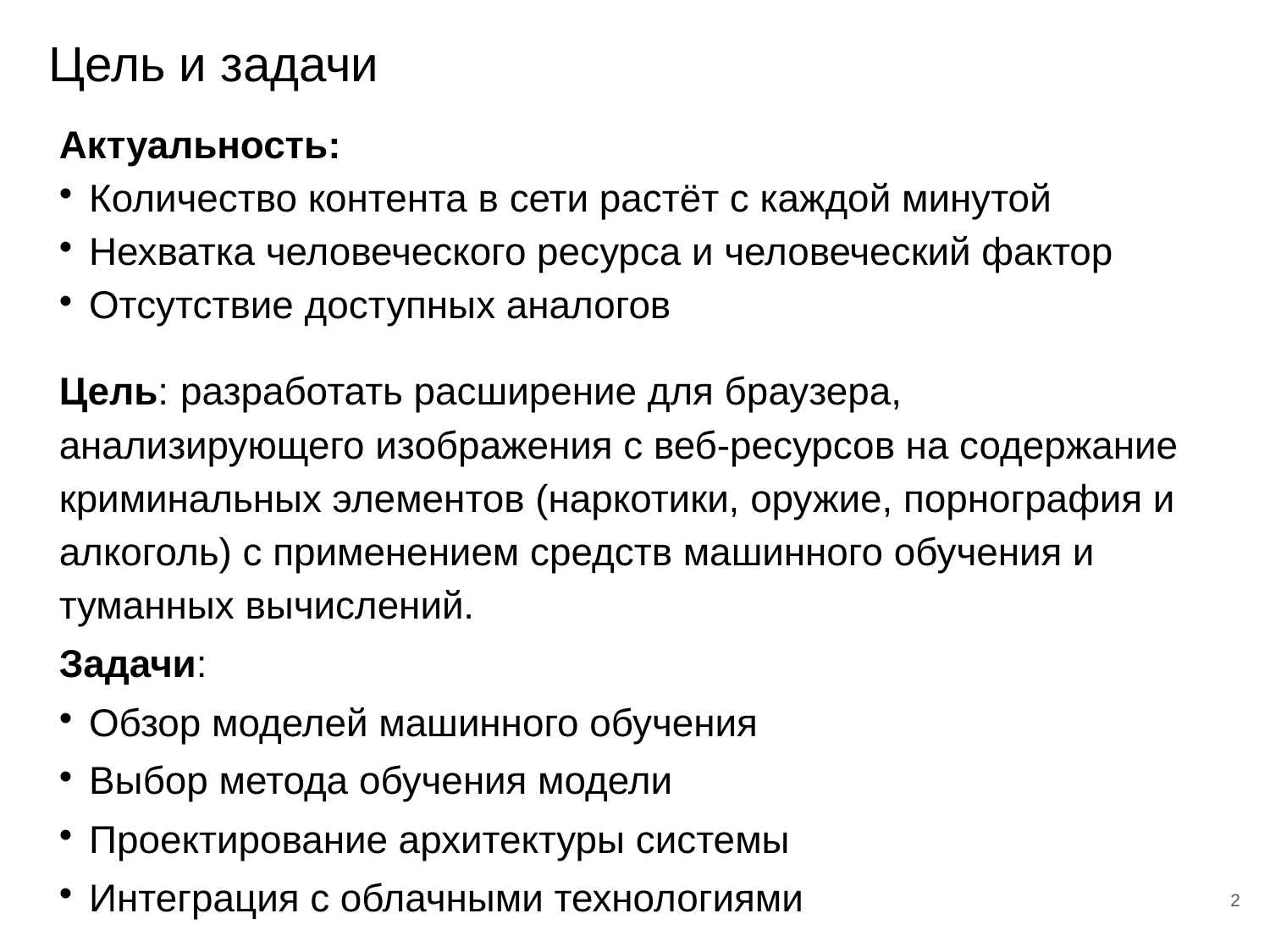

Цель и задачи
Актуальность:
Количество контента в сети растёт с каждой минутой
Нехватка человеческого ресурса и человеческий фактор
Отсутствие доступных аналогов
Цель: разработать расширение для браузера, анализирующего изображения с веб-ресурсов на содержание криминальных элементов (наркотики, оружие, порнография и алкоголь) с применением средств машинного обучения и туманных вычислений.
Задачи:
Обзор моделей машинного обучения
Выбор метода обучения модели
Проектирование архитектуры системы
Интеграция с облачными технологиями
2